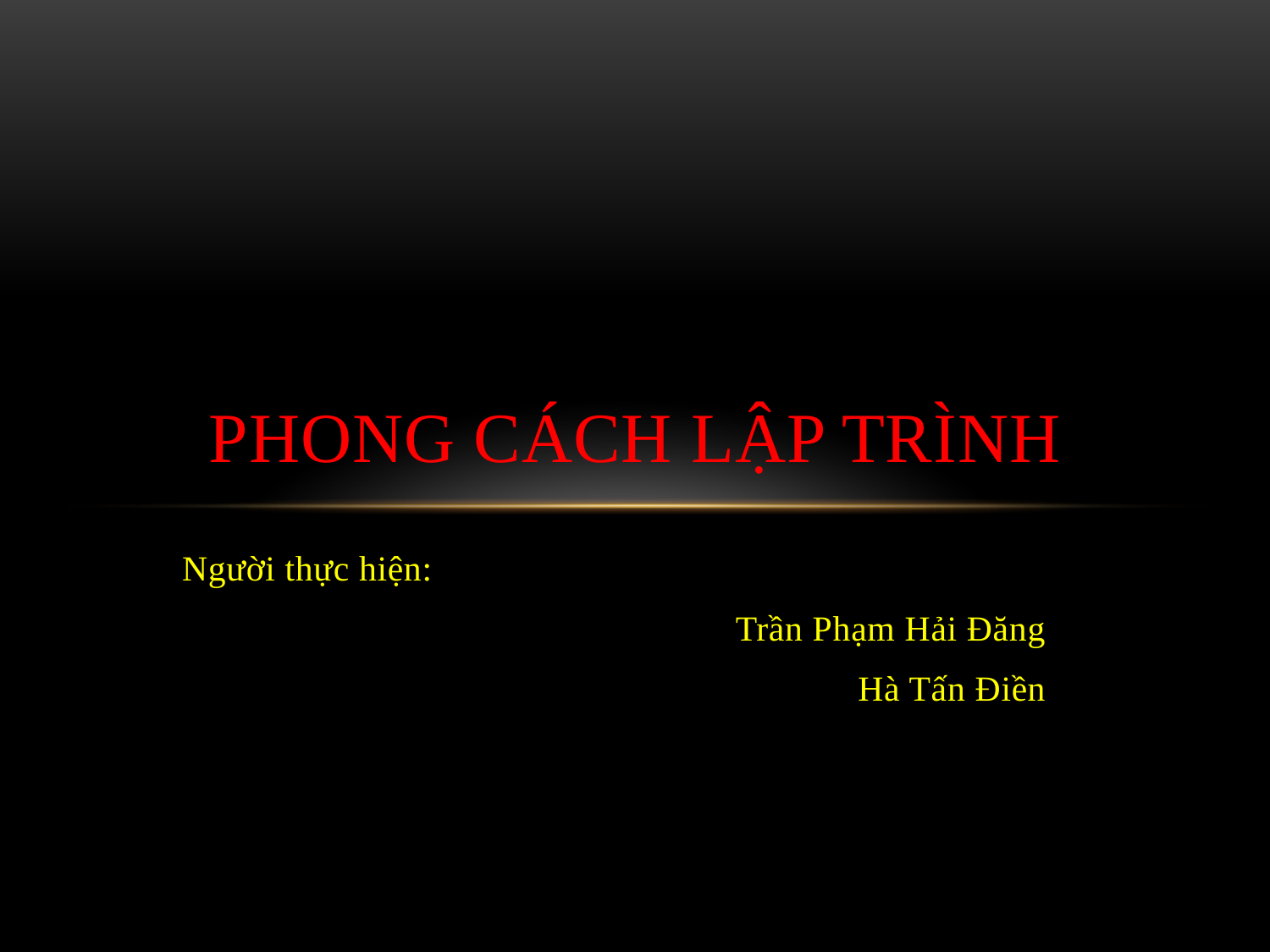

# PHONG CÁCH LẬP TRÌNH
Người thực hiện:
Trần Phạm Hải Đăng
Hà Tấn Điền